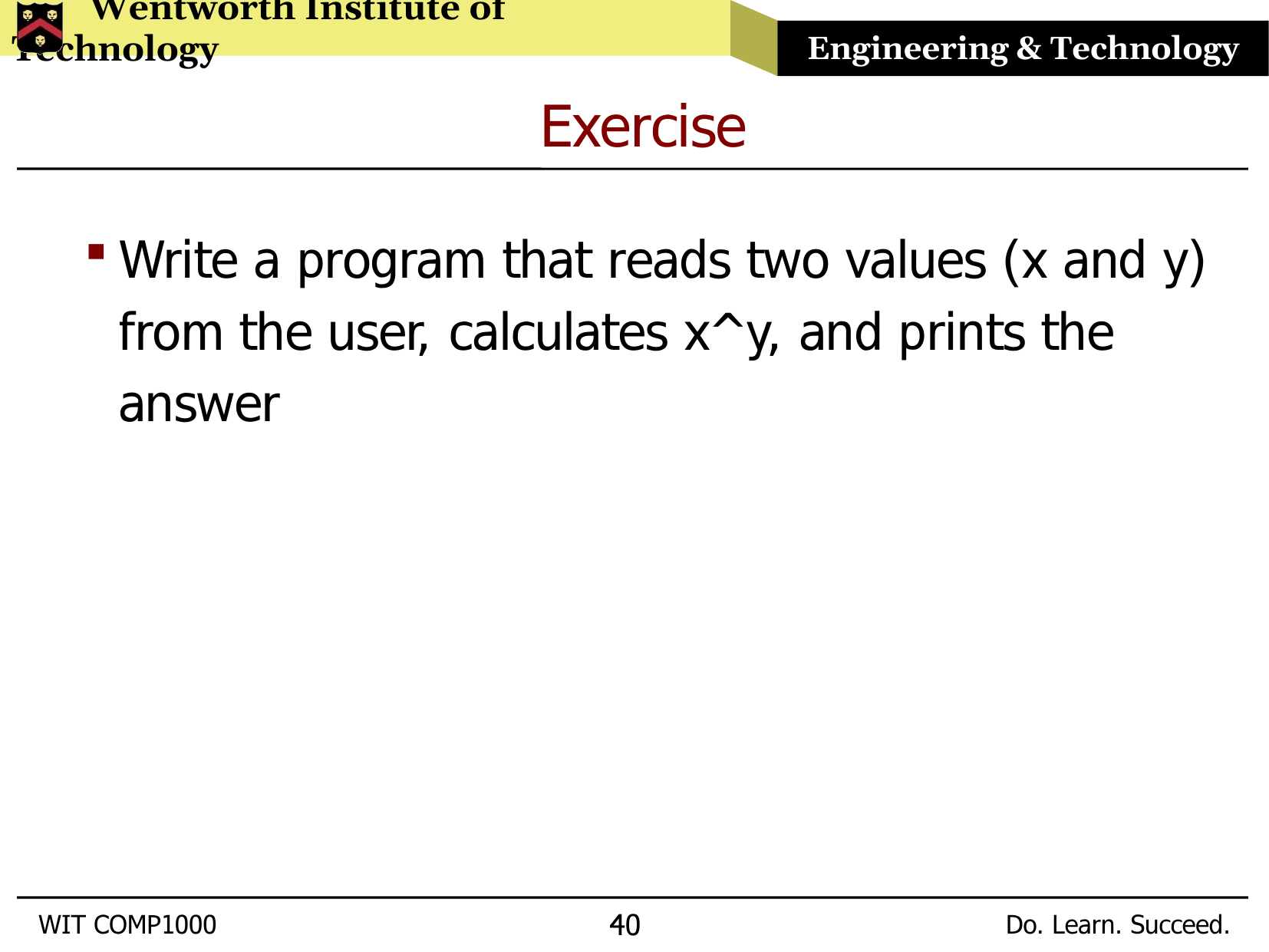

# Exercise
Write a program that reads two values (x and y) from the user, calculates x^y, and prints the answer